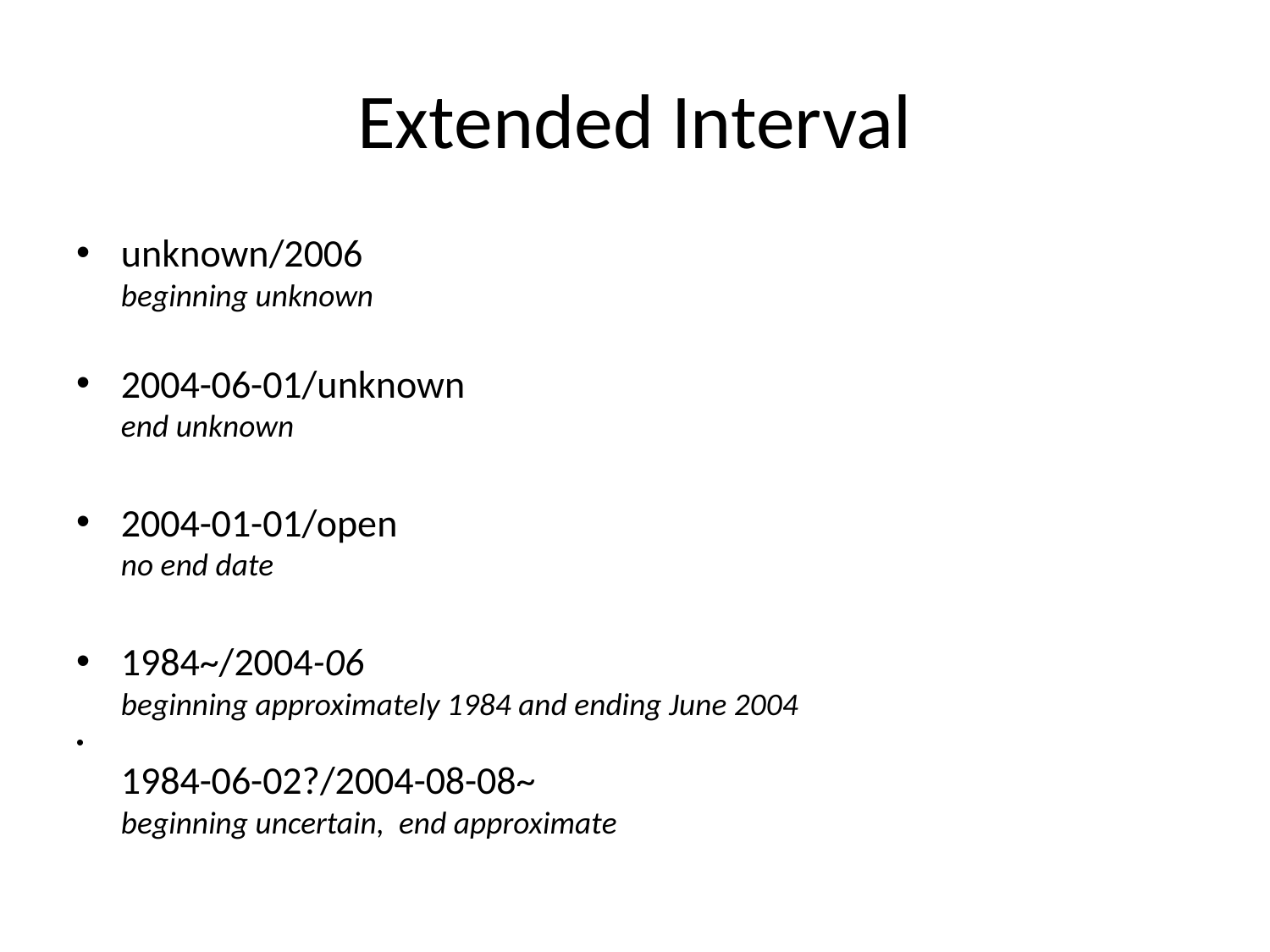

Extended Interval
unknown/2006
beginning unknown
2004-06-01/unknown
end unknown
2004-01-01/open
no end date
1984~/2004-06
beginning approximately 1984 and ending June 2004
1984-06-02?/2004-08-08~
beginning uncertain,  end approximate